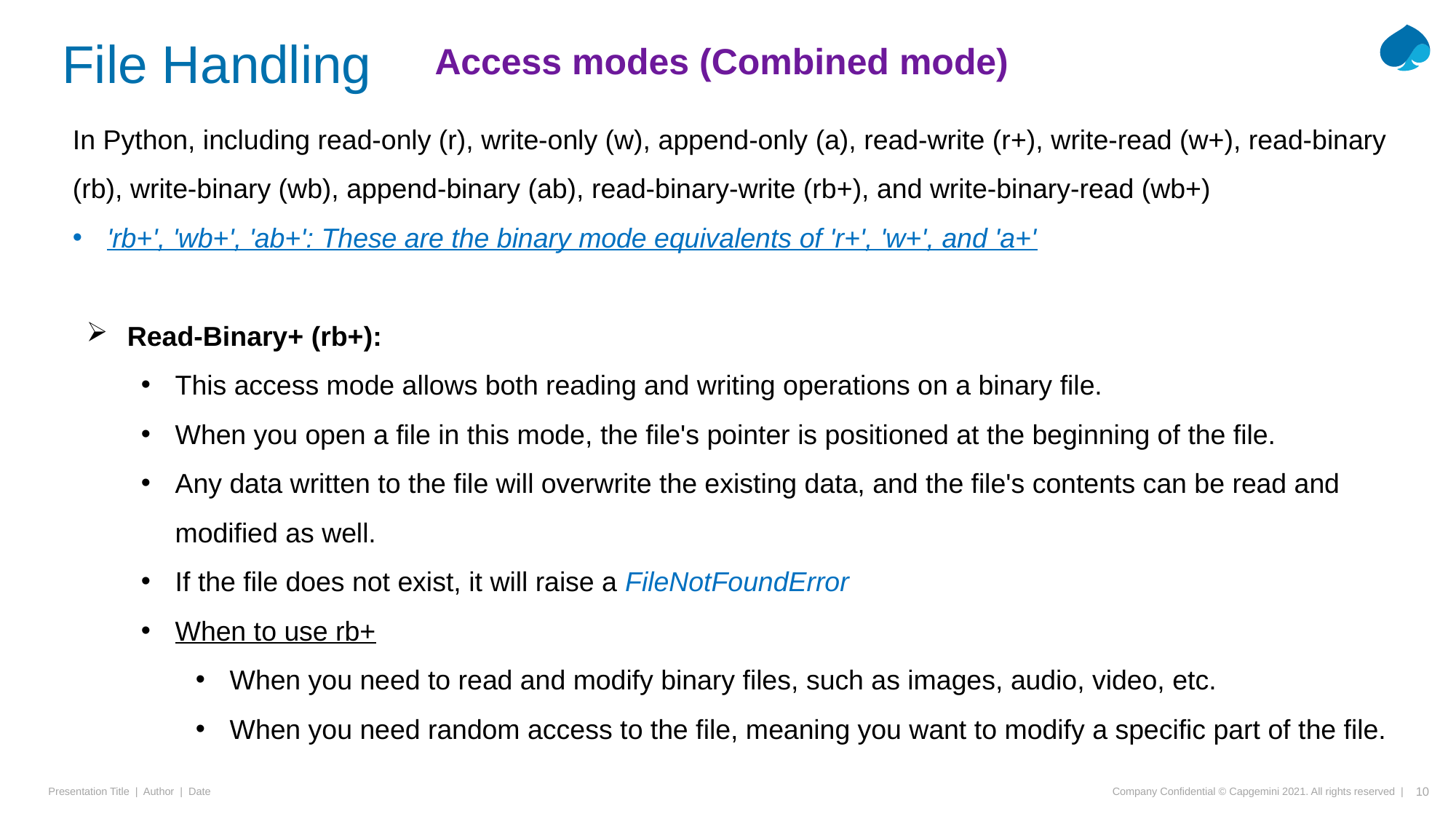

File Handling
Access modes (Combined mode)
In Python, including read-only (r), write-only (w), append-only (a), read-write (r+), write-read (w+), read-binary (rb), write-binary (wb), append-binary (ab), read-binary-write (rb+), and write-binary-read (wb+)
'rb+', 'wb+', 'ab+': These are the binary mode equivalents of 'r+', 'w+', and 'a+'

Read-Binary+ (rb+):
This access mode allows both reading and writing operations on a binary file.
When you open a file in this mode, the file's pointer is positioned at the beginning of the file.
Any data written to the file will overwrite the existing data, and the file's contents can be read and modified as well.
If the file does not exist, it will raise a FileNotFoundError
When to use rb+
When you need to read and modify binary files, such as images, audio, video, etc.
When you need random access to the file, meaning you want to modify a specific part of the file.